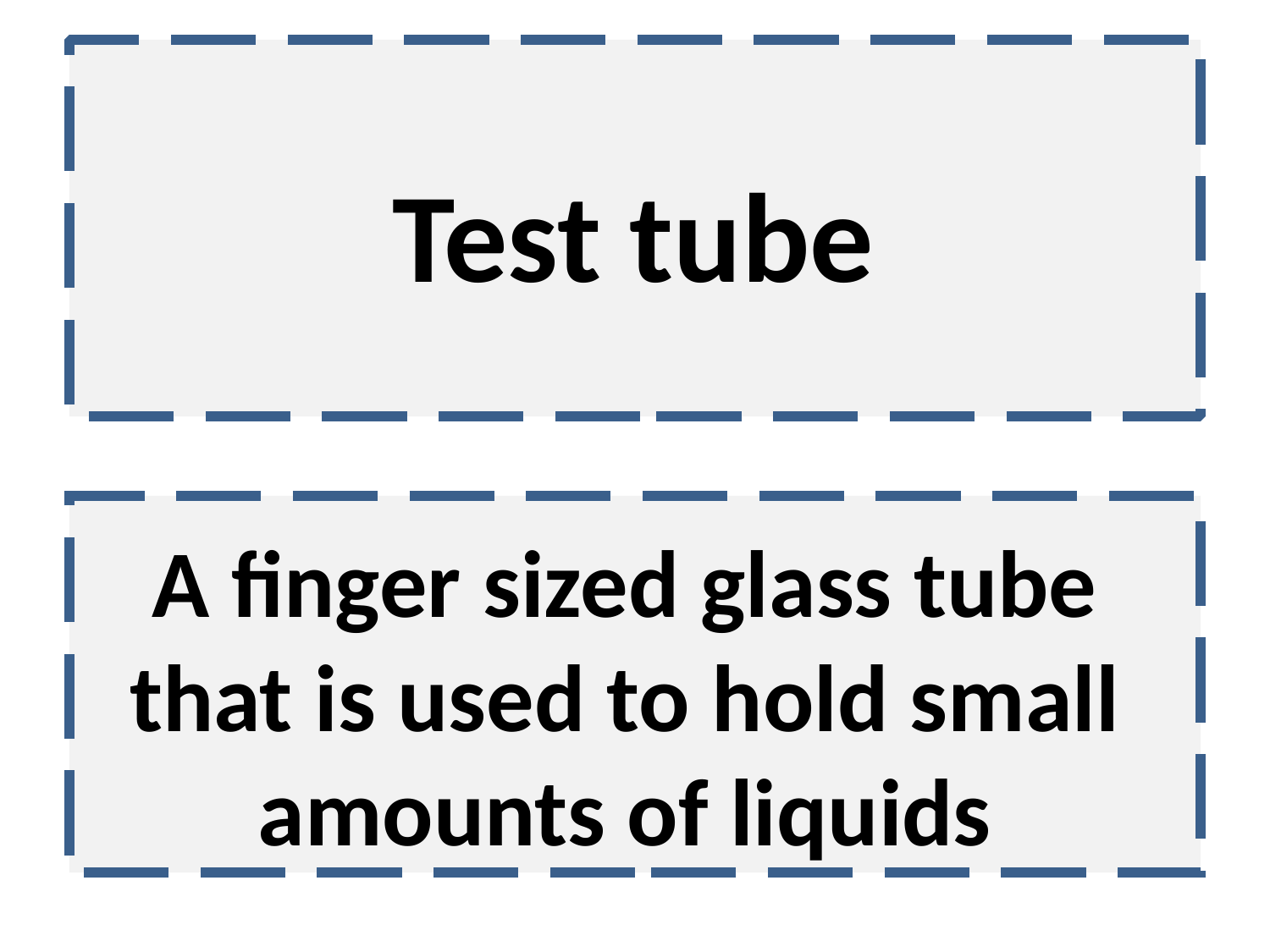

Test tube

A finger sized glass tube that is used to hold small amounts of liquids